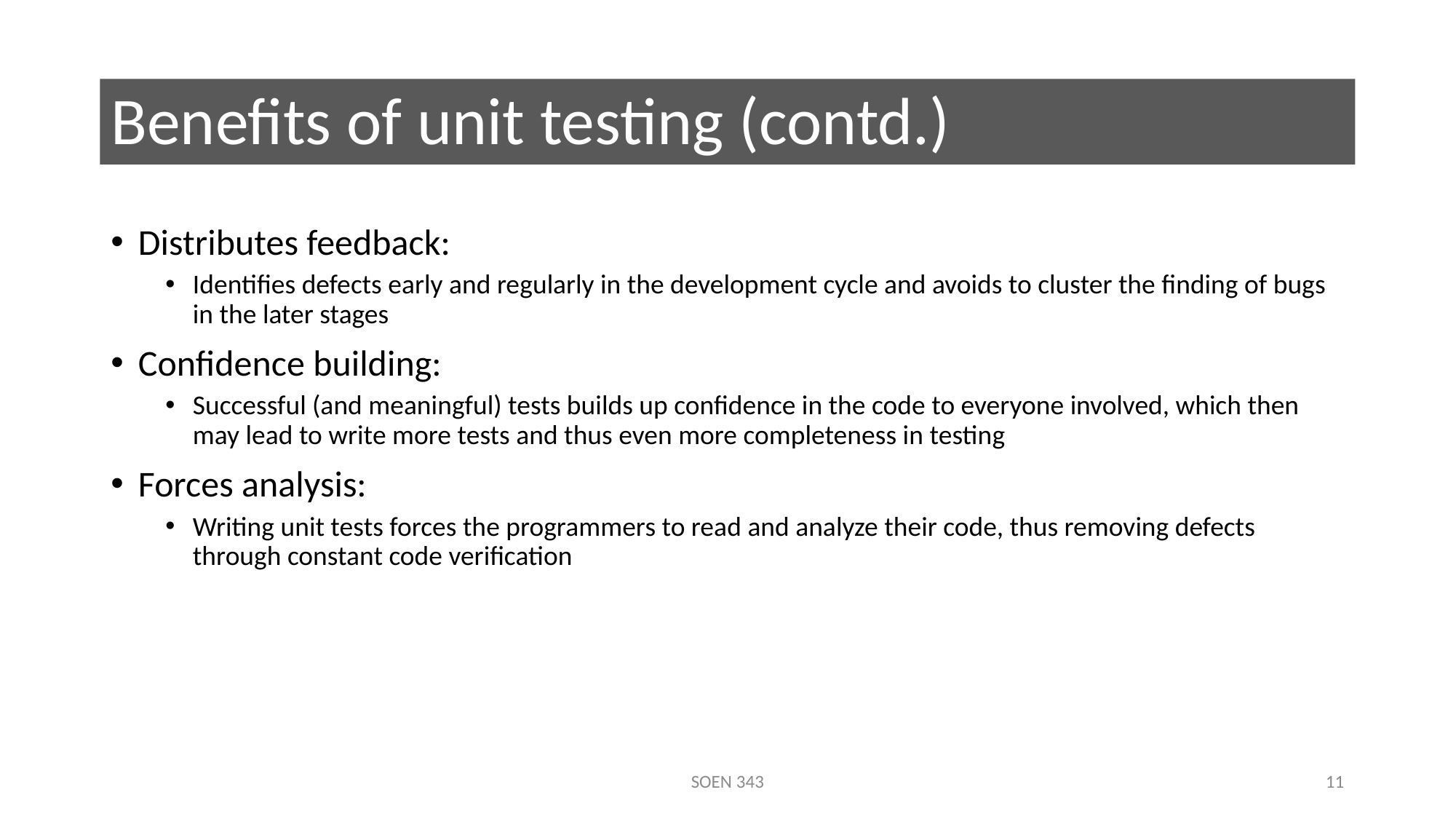

# Benefits of unit testing (contd.)
Distributes feedback:
Identifies defects early and regularly in the development cycle and avoids to cluster the finding of bugs in the later stages
Confidence building:
Successful (and meaningful) tests builds up confidence in the code to everyone involved, which then may lead to write more tests and thus even more completeness in testing
Forces analysis:
Writing unit tests forces the programmers to read and analyze their code, thus removing defects through constant code verification

SOEN 343
11